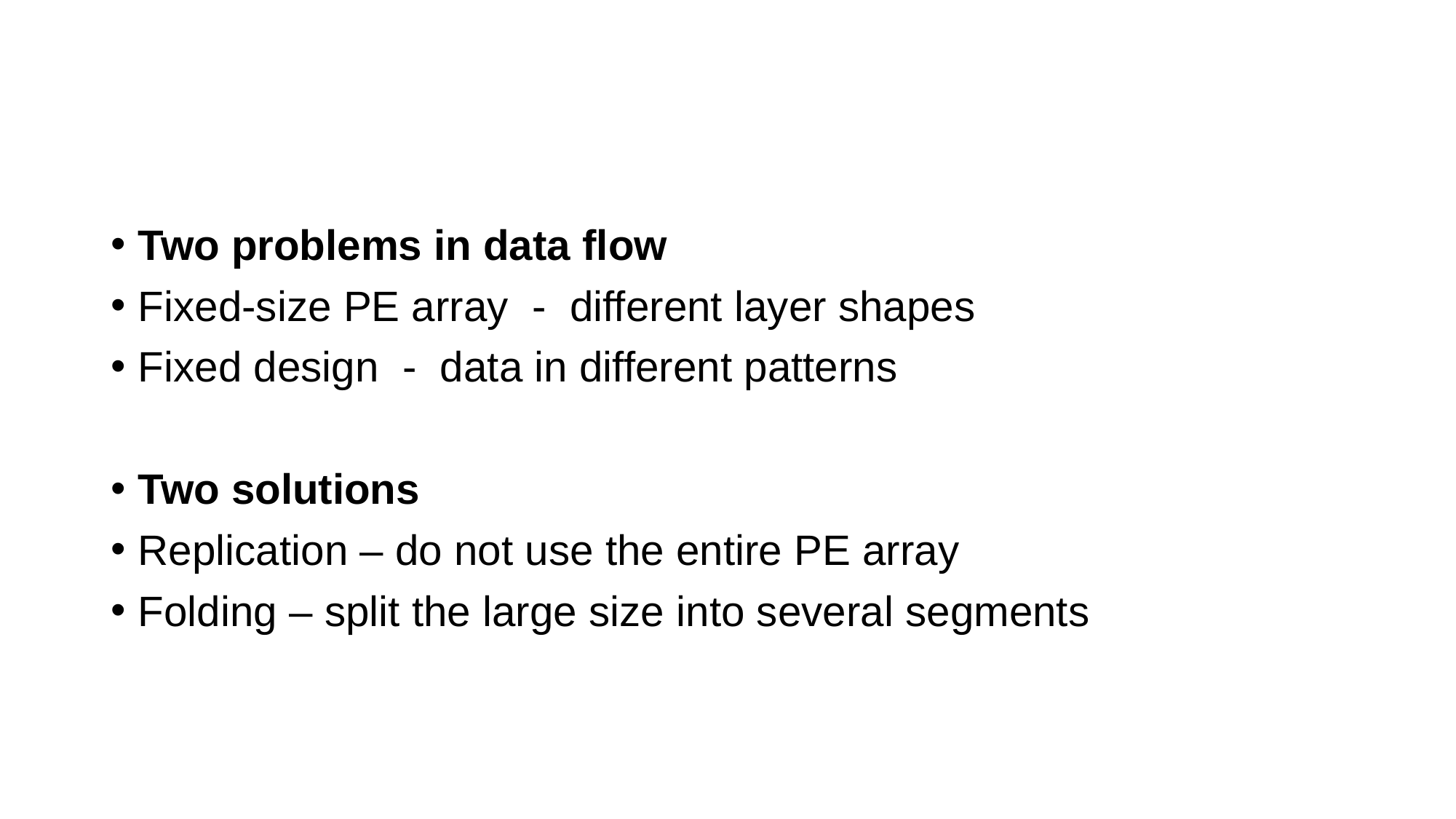

Two problems in data flow
Fixed-size PE array  -  different layer shapes
Fixed design  -  data in different patterns

Two solutions
Replication – do not use the entire PE array
Folding – split the large size into several segments